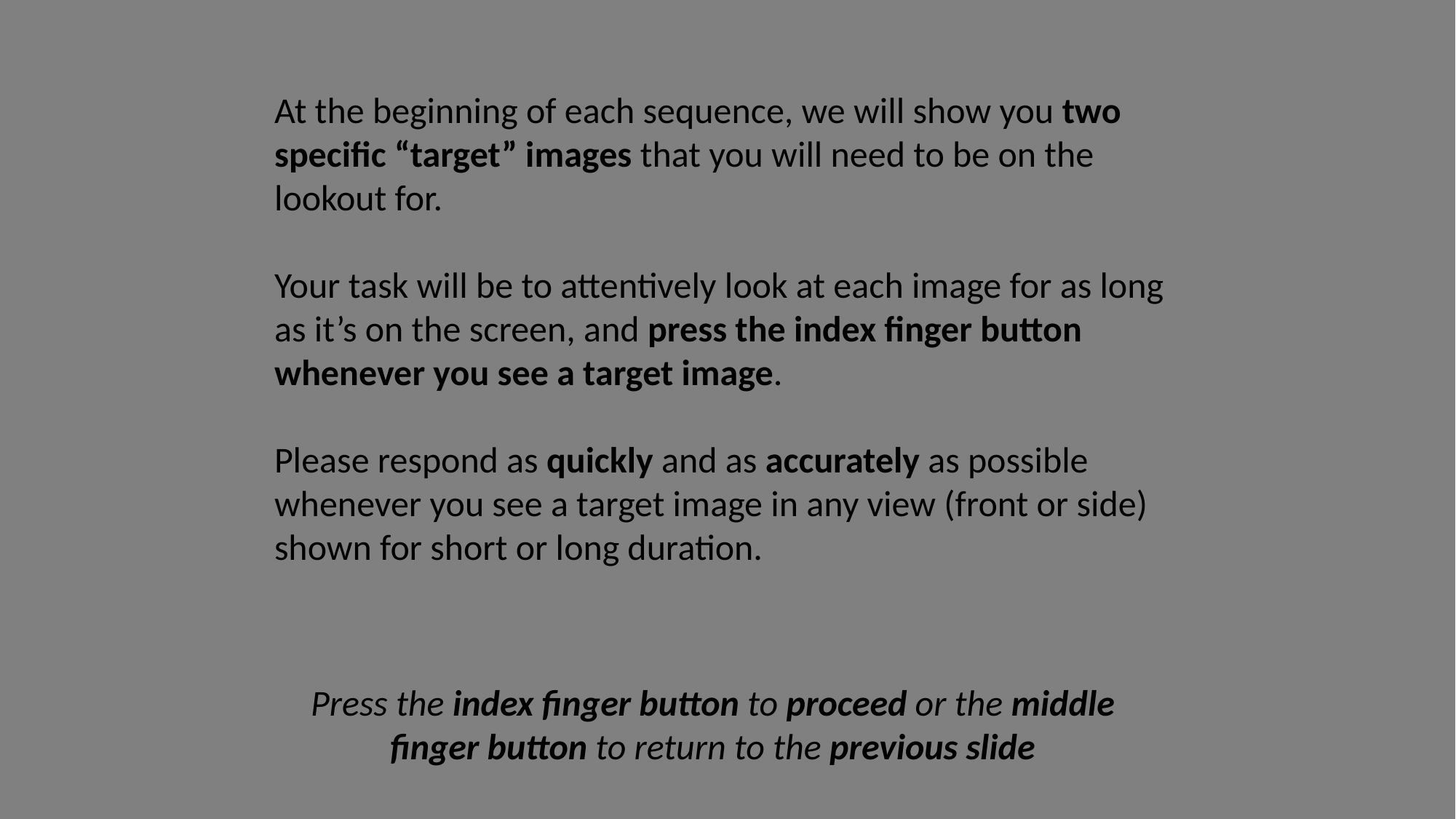

At the beginning of each sequence, we will show you two specific “target” images that you will need to be on the lookout for.

Your task will be to attentively look at each image for as long as it’s on the screen, and press the index finger button whenever you see a target image.

Please respond as quickly and as accurately as possible whenever you see a target image in any view (front or side) shown for short or long duration.

Press the index finger button to proceed or the middle finger button to return to the previous slide